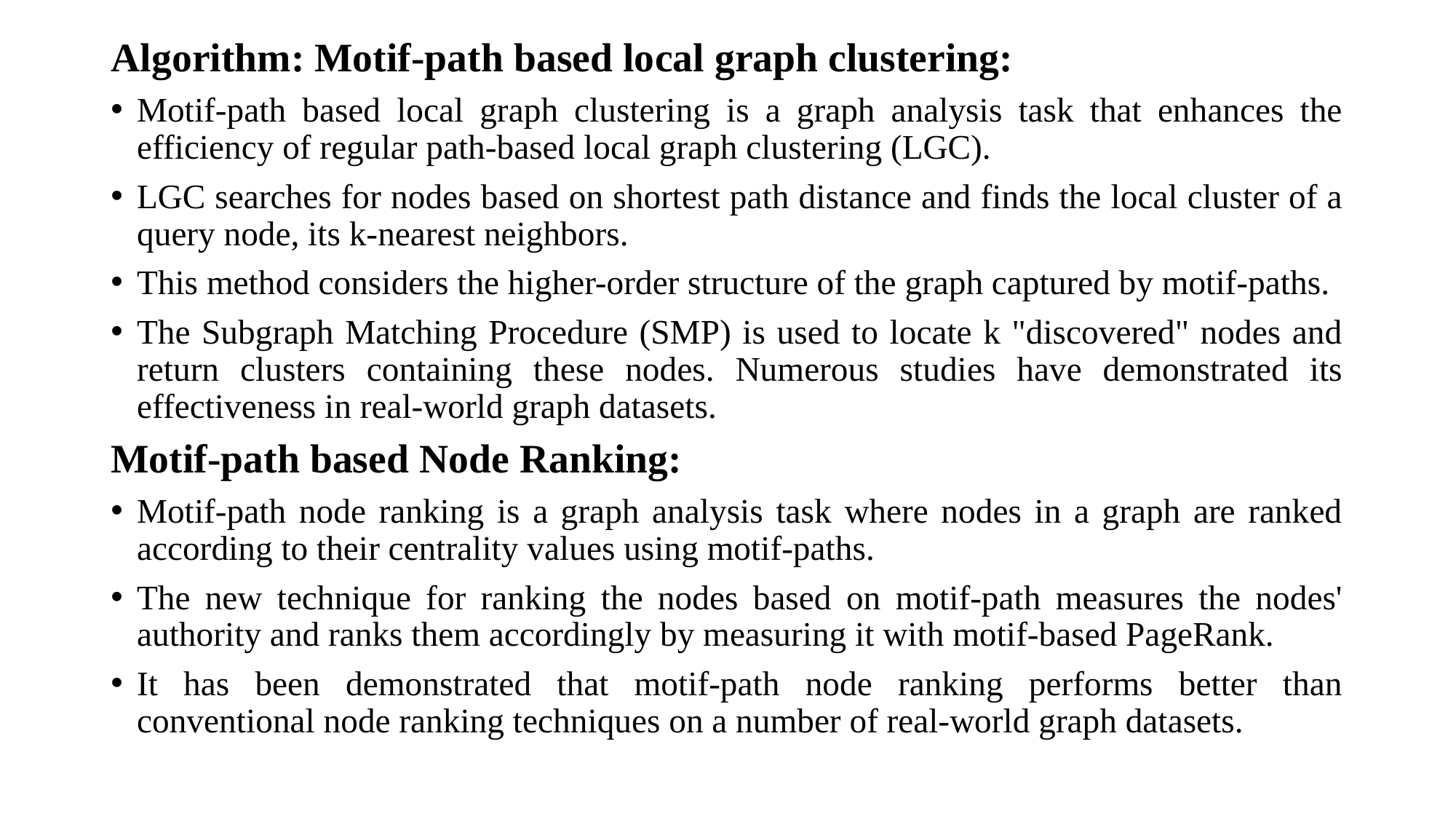

Algorithm: Motif-path based local graph clustering:
Motif-path based local graph clustering is a graph analysis task that enhances the efficiency of regular path-based local graph clustering (LGC).
LGC searches for nodes based on shortest path distance and finds the local cluster of a query node, its k-nearest neighbors.
This method considers the higher-order structure of the graph captured by motif-paths.
The Subgraph Matching Procedure (SMP) is used to locate k "discovered" nodes and return clusters containing these nodes. Numerous studies have demonstrated its effectiveness in real-world graph datasets.
Motif-path based Node Ranking:
Motif-path node ranking is a graph analysis task where nodes in a graph are ranked according to their centrality values using motif-paths.
The new technique for ranking the nodes based on motif-path measures the nodes' authority and ranks them accordingly by measuring it with motif-based PageRank.
It has been demonstrated that motif-path node ranking performs better than conventional node ranking techniques on a number of real-world graph datasets.